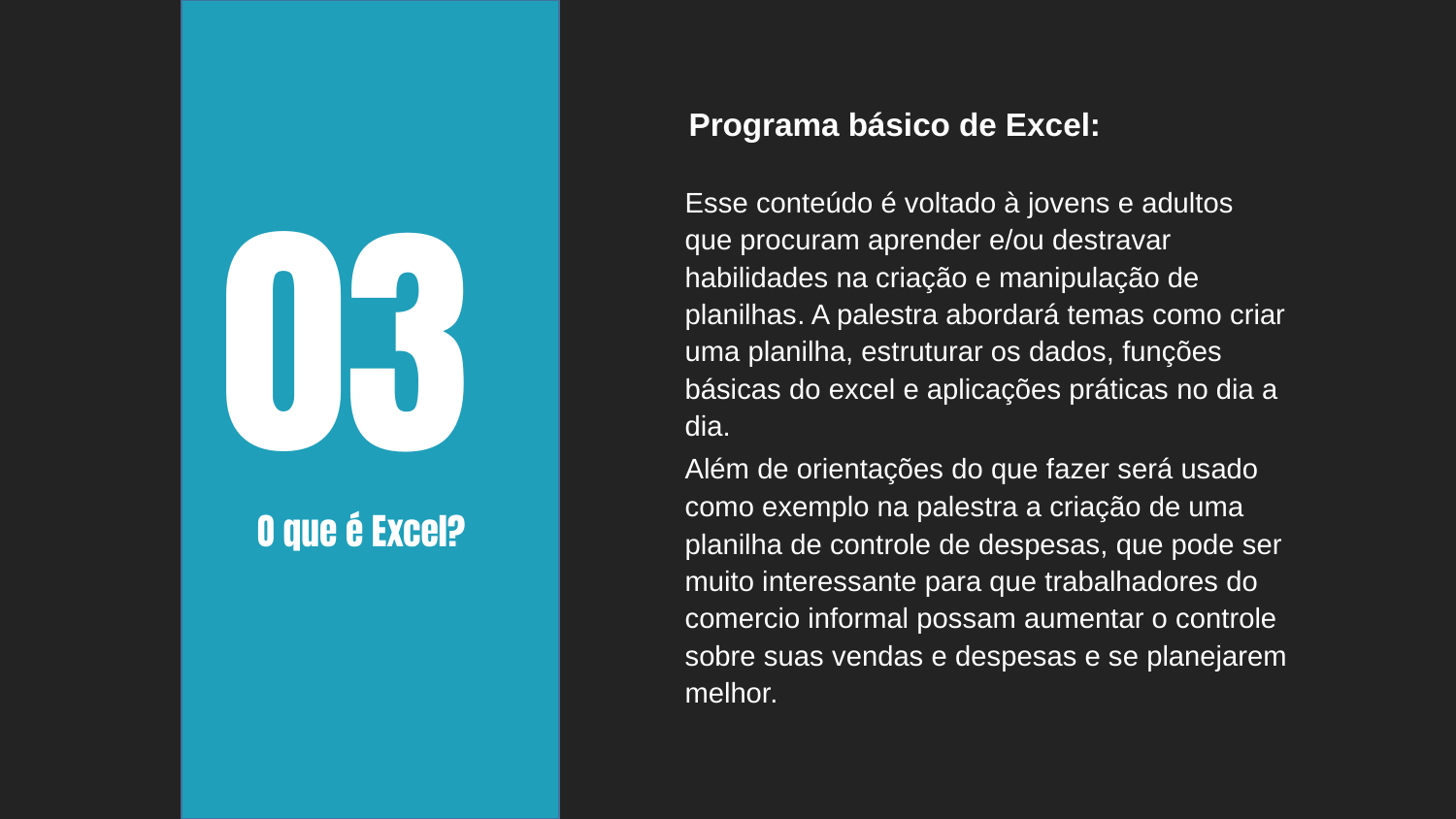

Programa básico de Excel:
Esse conteúdo é voltado à jovens e adultos que procuram aprender e/ou destravar habilidades na criação e manipulação de planilhas. A palestra abordará temas como criar uma planilha, estruturar os dados, funções básicas do excel e aplicações práticas no dia a dia.
Além de orientações do que fazer será usado como exemplo na palestra a criação de uma planilha de controle de despesas, que pode ser muito interessante para que trabalhadores do comercio informal possam aumentar o controle sobre suas vendas e despesas e se planejarem melhor.
03
O que é Excel?